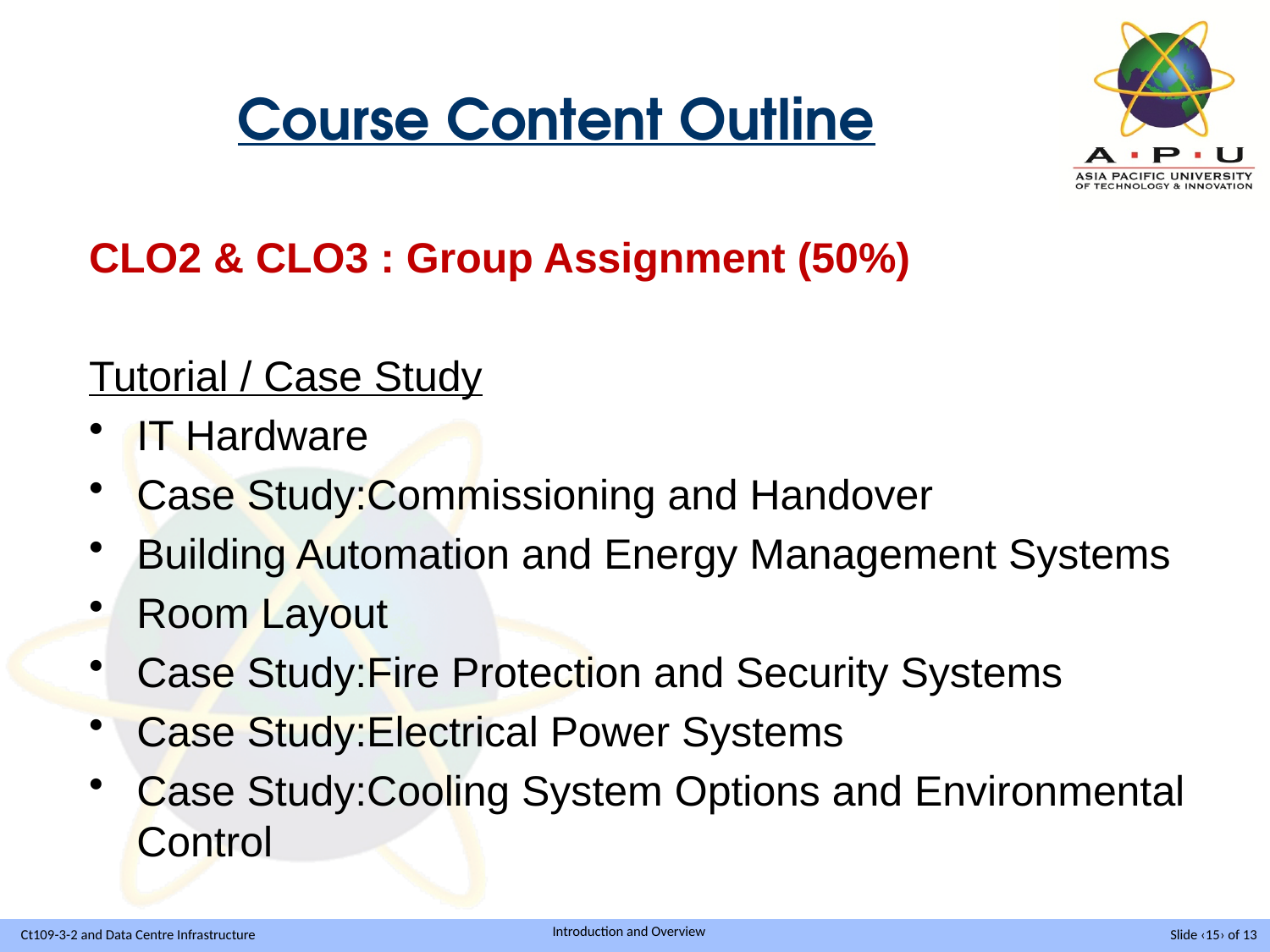

# Course Content Outline
CLO2 & CLO3 : Group Assignment (50%)

Tutorial / Case Study
IT Hardware
Case Study:Commissioning and Handover
Building Automation and Energy Management Systems
Room Layout
Case Study:Fire Protection and Security Systems
Case Study:Electrical Power Systems
Case Study:Cooling System Options and Environmental Control
Slide ‹15› of 13